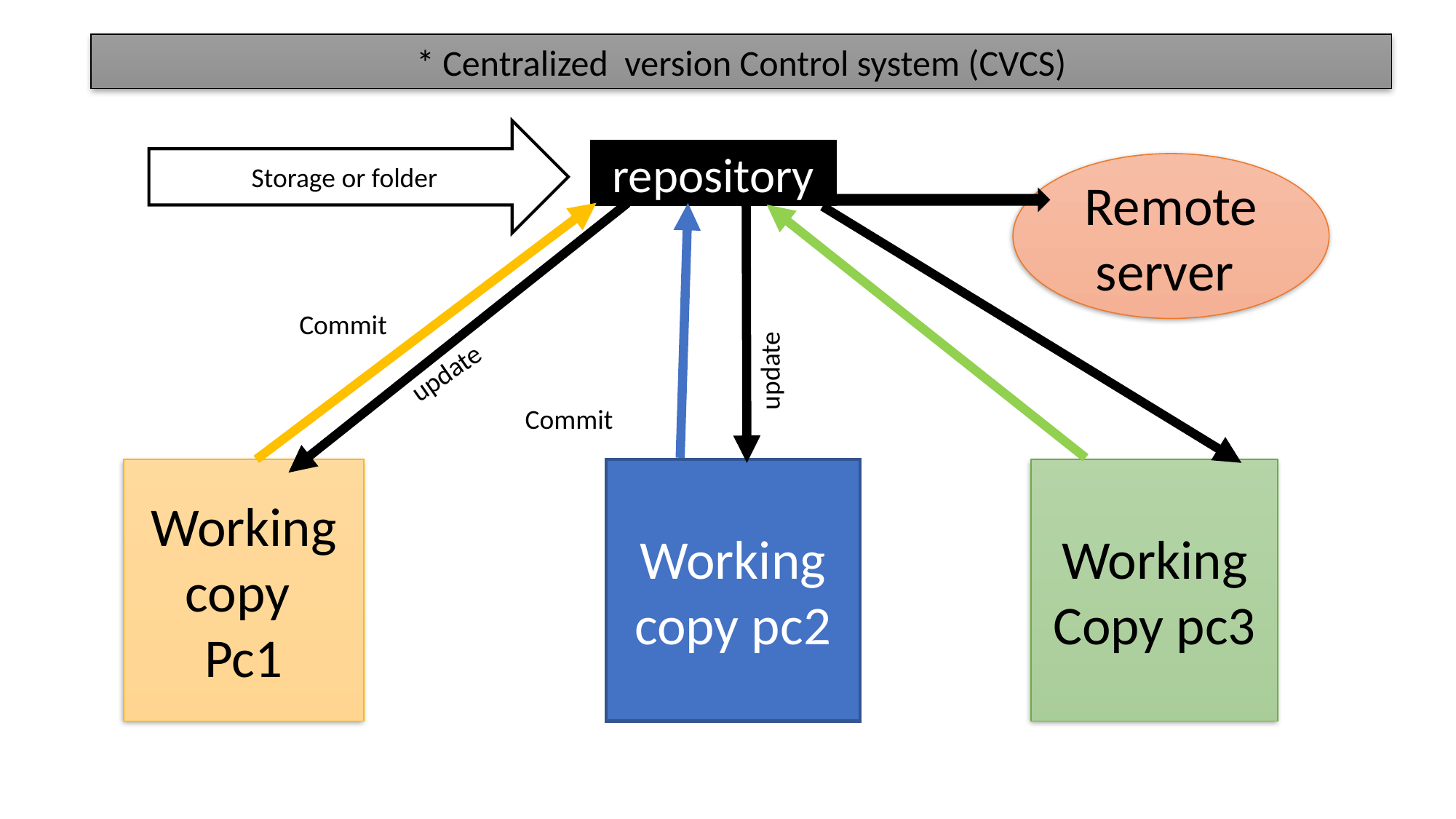

* Centralized  version Control system (CVCS)
Storage or folder
repository
Remote server

Commit
update
update
Commit
Working copy
Pc1
Working copy pc2
Working Copy pc3